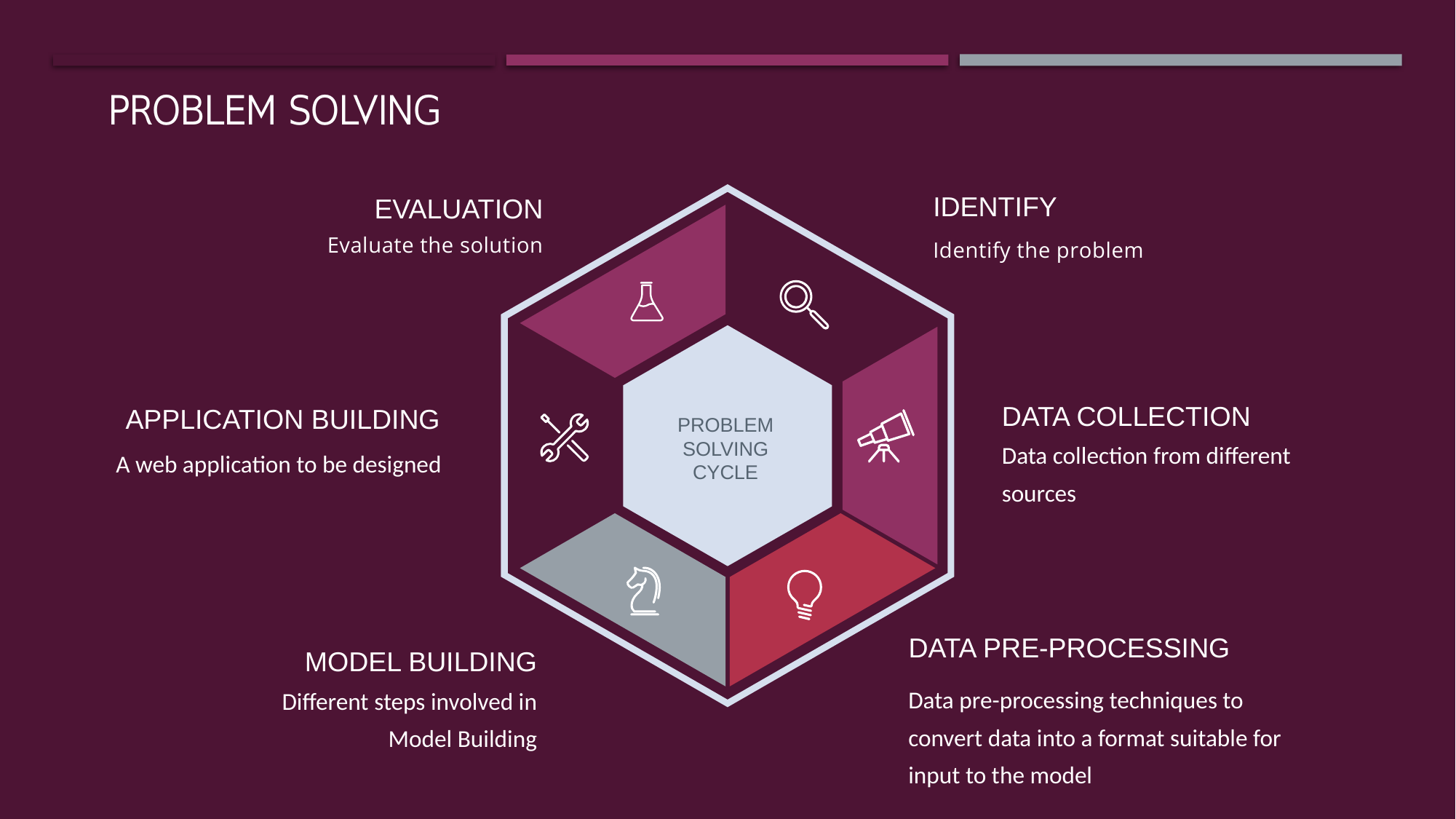

PROBLEM SOLVING

Identify
Identify the problem
Evaluation
Evaluate the solution

DATA COLLECTION
Data collection from different sources
application BUILDING
A web application to be designed

Problem
Solving
cycle

Data Pre-processing
Data pre-processing techniques to convert data into a format suitable for input to the model
Model building
Different steps involved in Model Building